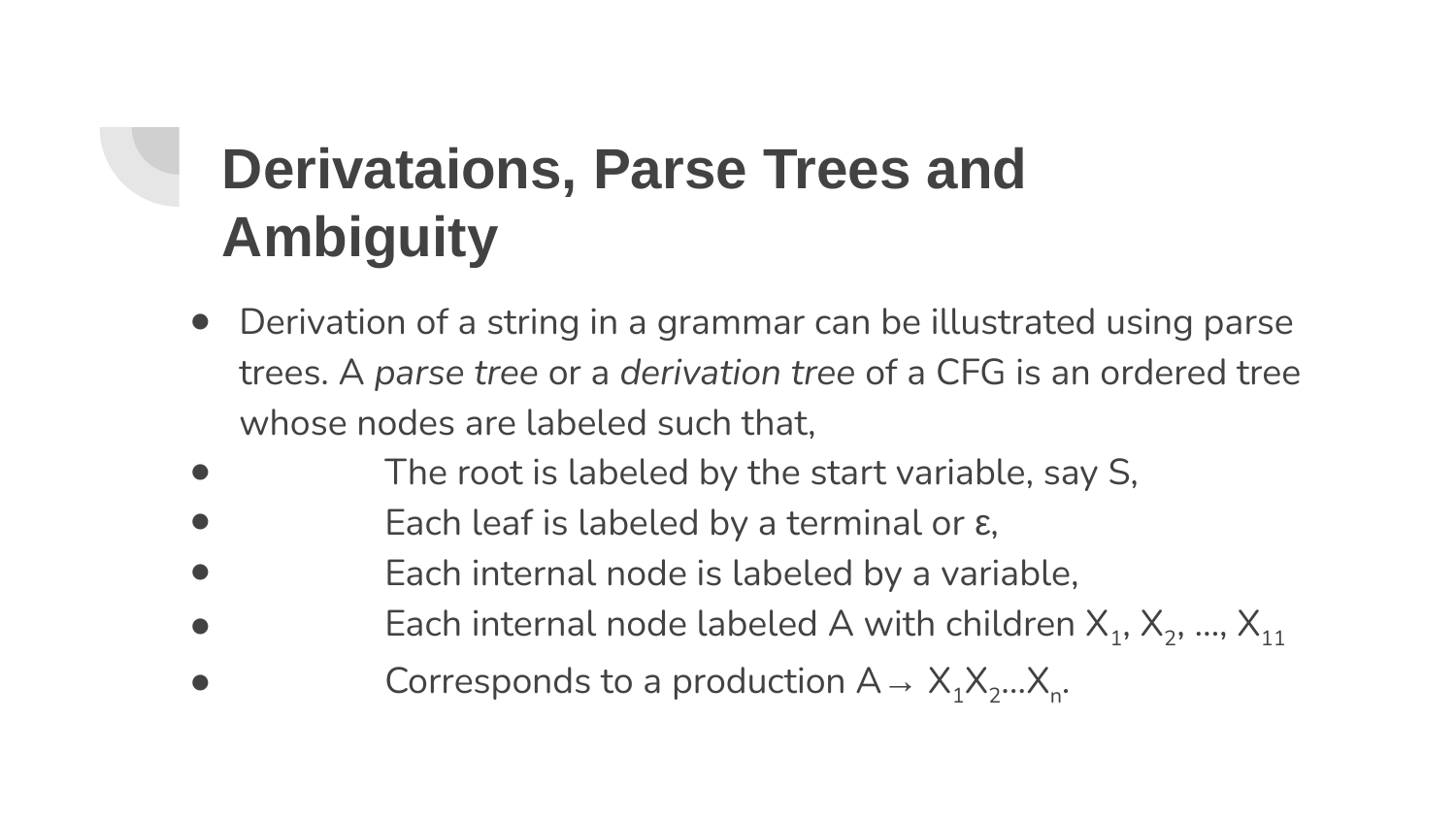

# Derivataions, Parse Trees and Ambiguity
Derivation of a string in a grammar can be illustrated using parse trees. A parse tree or a derivation tree of a CFG is an ordered tree whose nodes are labeled such that,
	The root is labeled by the start variable, say S,
	Each leaf is labeled by a terminal or ε,
	Each internal node is labeled by a variable,
	Each internal node labeled A with children X1, X2, …, X11
	Corresponds to a production A→ X1X2…Xn.